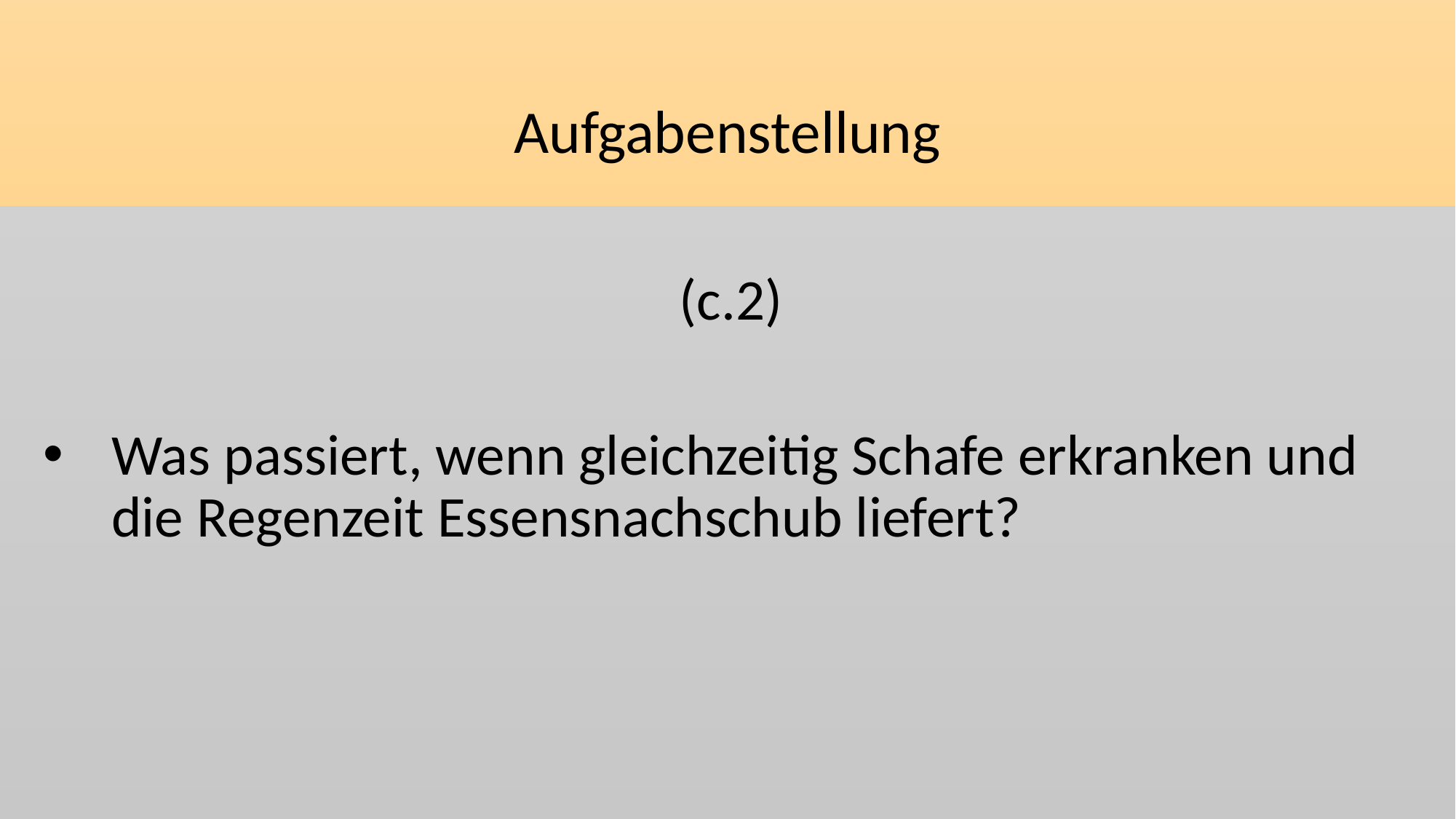

Aufgabenstellung

(c.2)

Was passiert, wenn gleichzeitig Schafe erkranken und die Regenzeit Essensnachschub liefert?